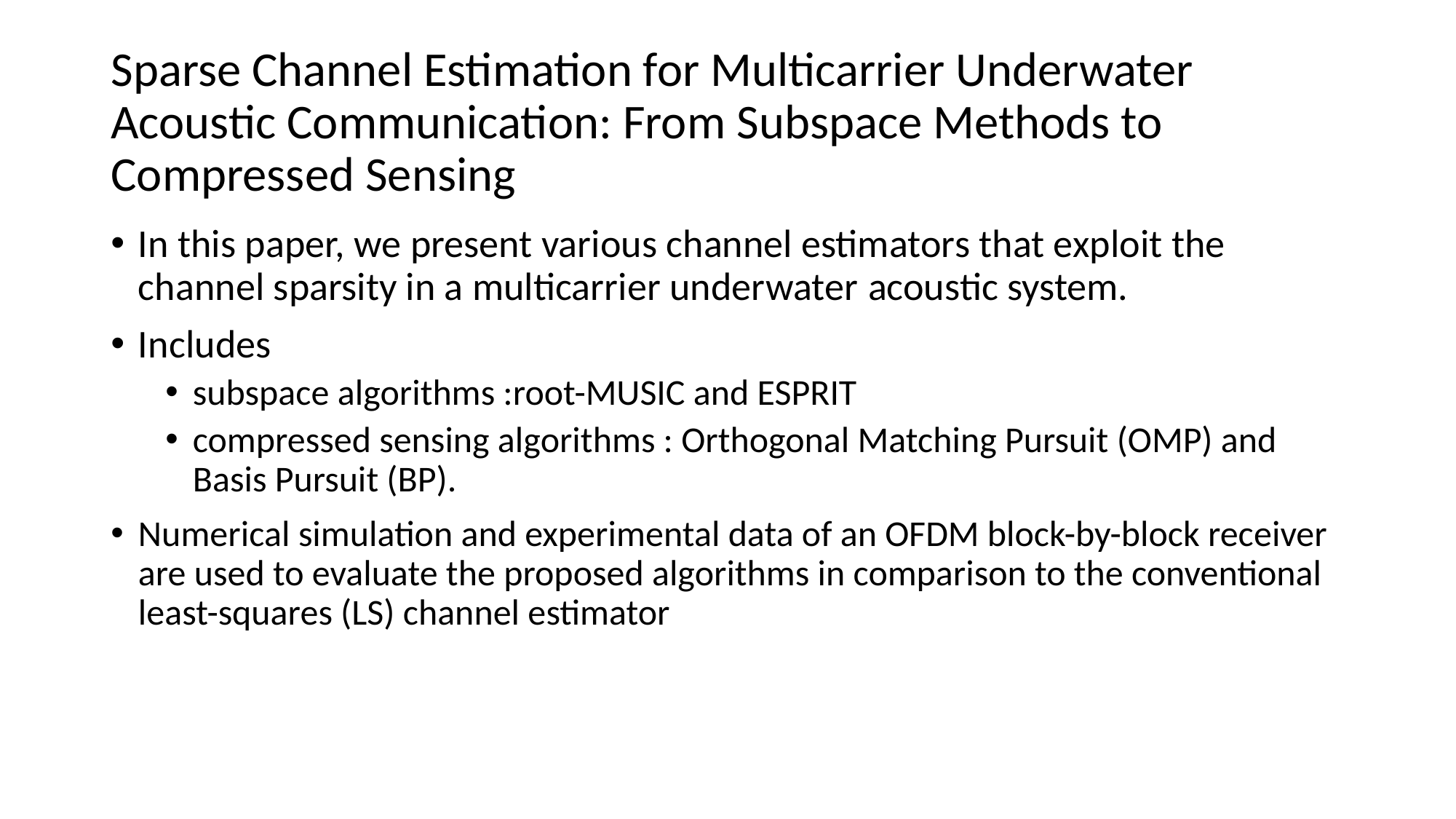

# Sparse Channel Estimation for Multicarrier Underwater Acoustic Communication: From Subspace Methods to Compressed Sensing
In this paper, we present various channel estimators that exploit the channel sparsity in a multicarrier underwater acoustic system.
Includes
subspace algorithms :root-MUSIC and ESPRIT
compressed sensing algorithms : Orthogonal Matching Pursuit (OMP) and Basis Pursuit (BP).
Numerical simulation and experimental data of an OFDM block-by-block receiver are used to evaluate the proposed algorithms in comparison to the conventional least-squares (LS) channel estimator